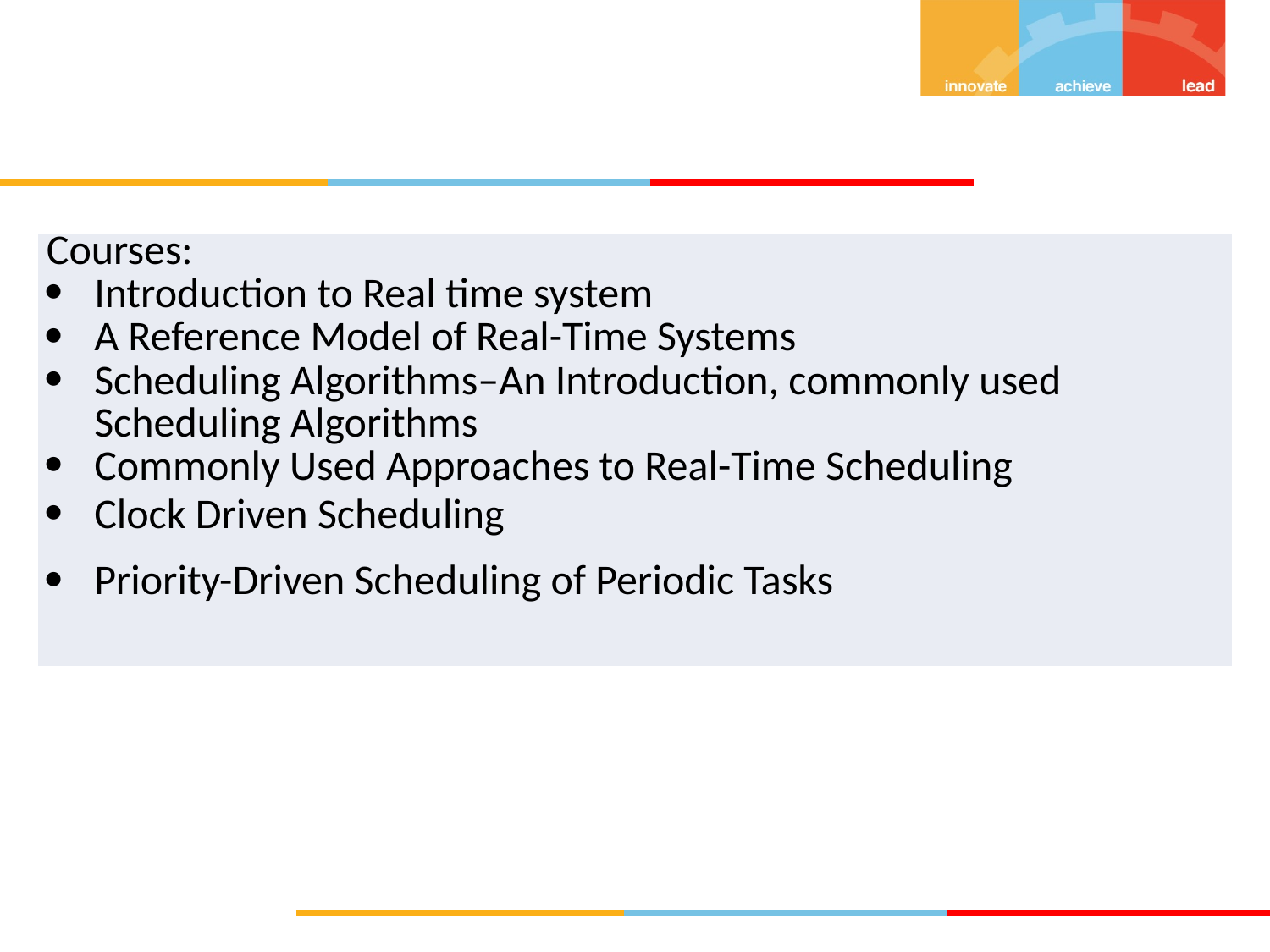

| Courses: Introduction to Real time system A Reference Model of Real-Time Systems Scheduling Algorithms–An Introduction, commonly used Scheduling Algorithms Commonly Used Approaches to Real-Time Scheduling Clock Driven Scheduling Priority-Driven Scheduling of Periodic Tasks |
| --- |